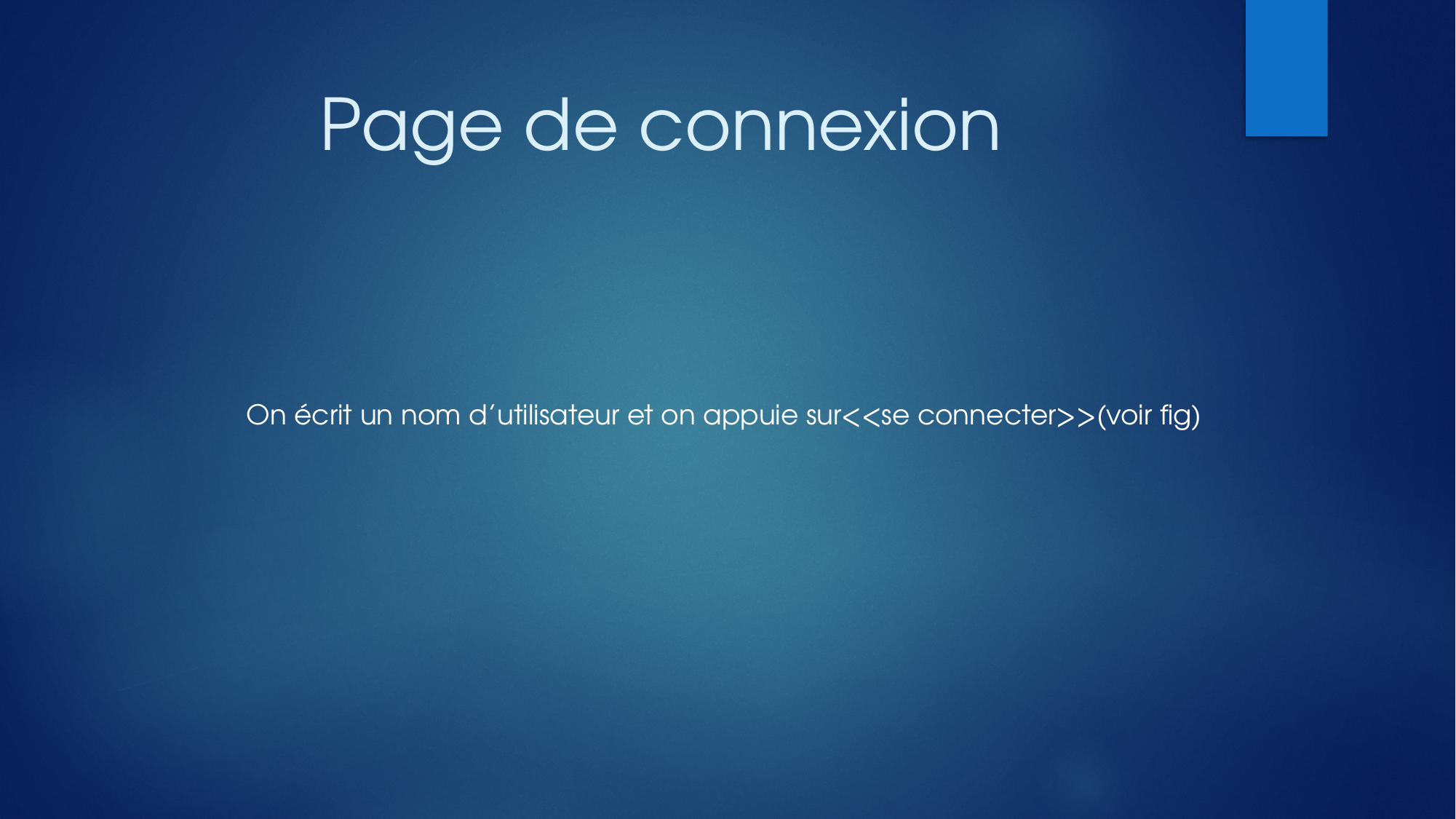

# Page de connexion
On écrit un nom d’utilisateur et on appuie sur<<se connecter>>(voir fig)